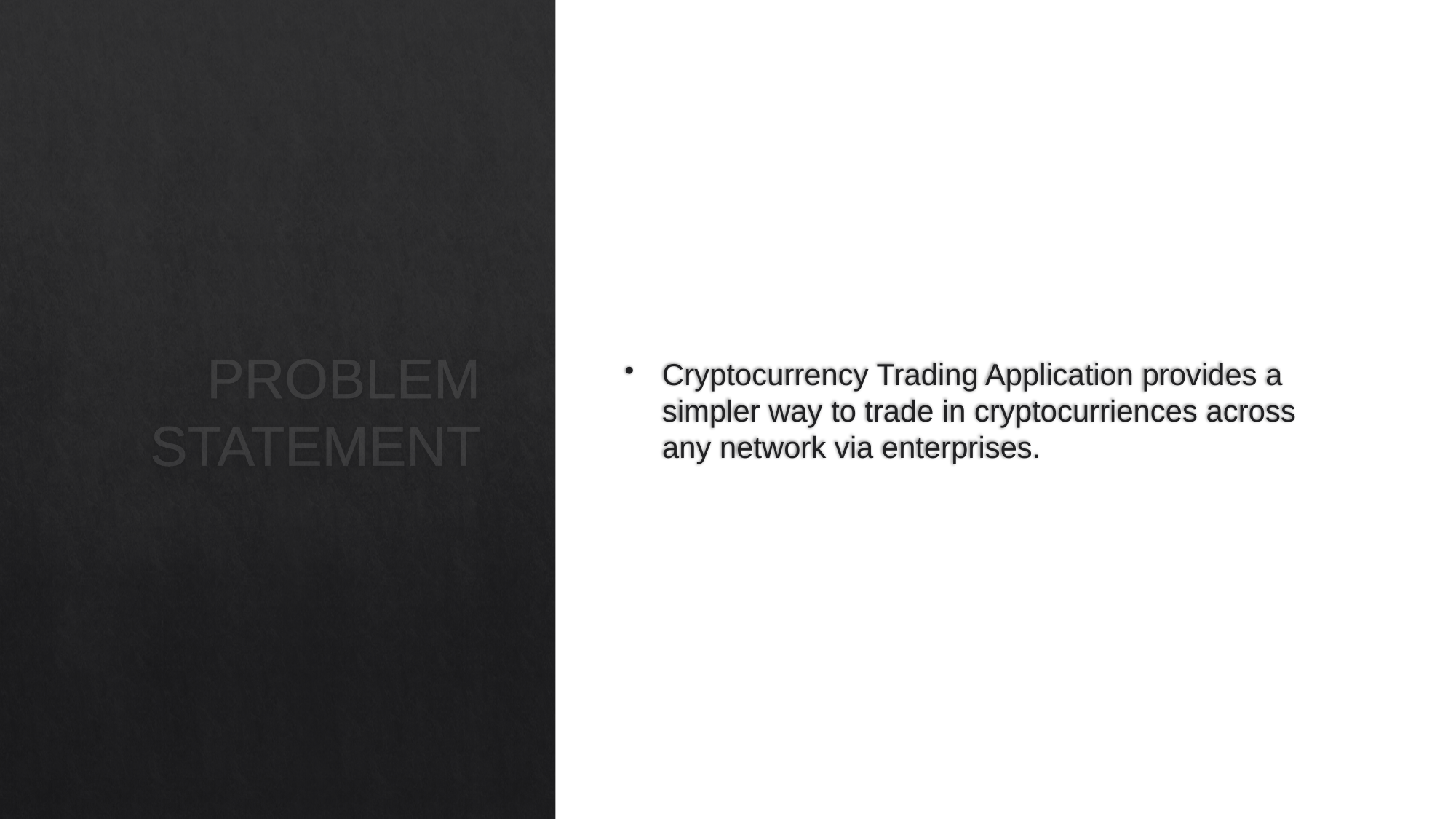

Cryptocurrency Trading Application provides a simpler way to trade in cryptocurriences across any network via enterprises.
# PROBLEM STATEMENT